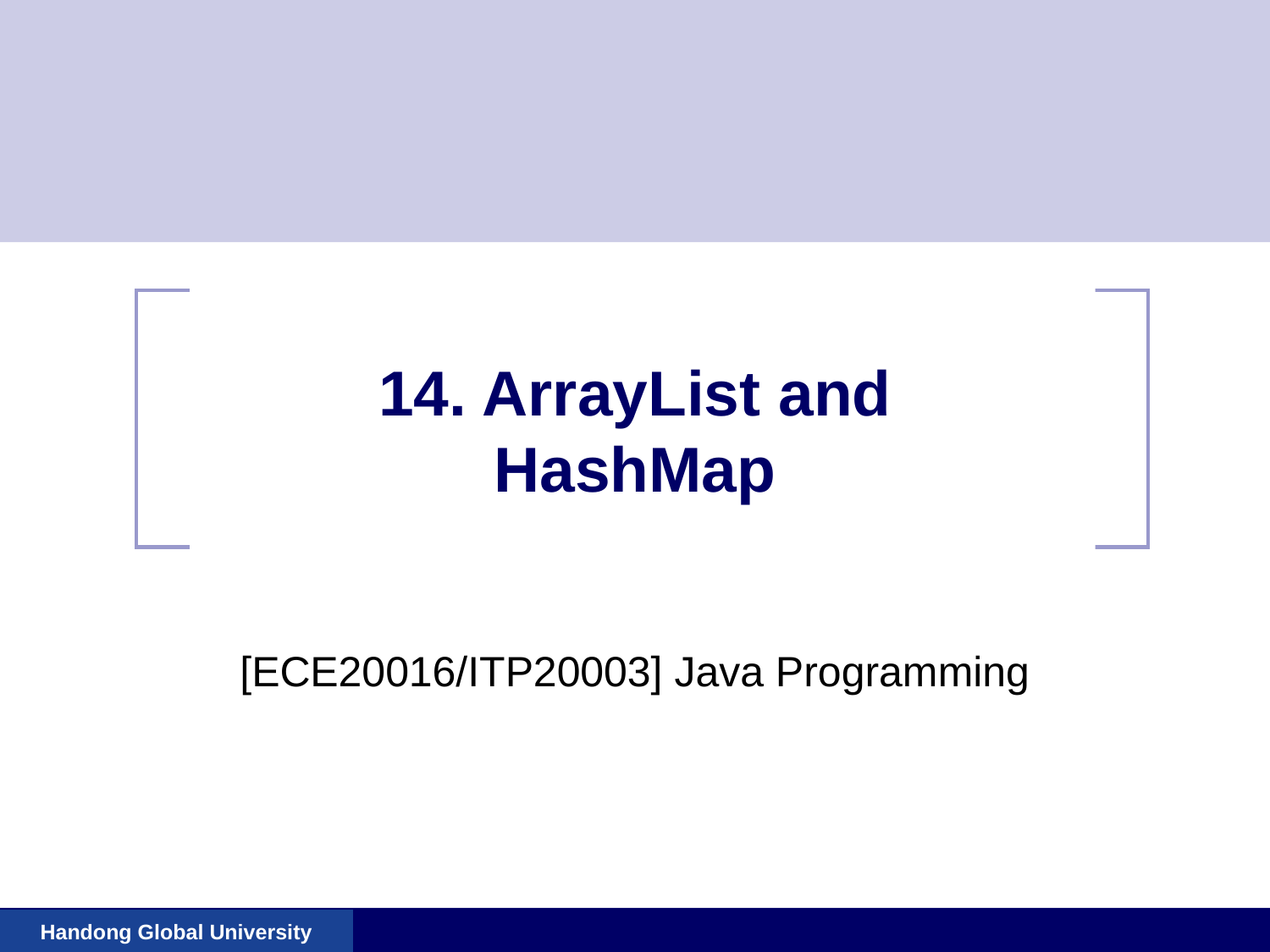

# 14. ArrayList and HashMap
[ECE20016/ITP20003] Java Programming